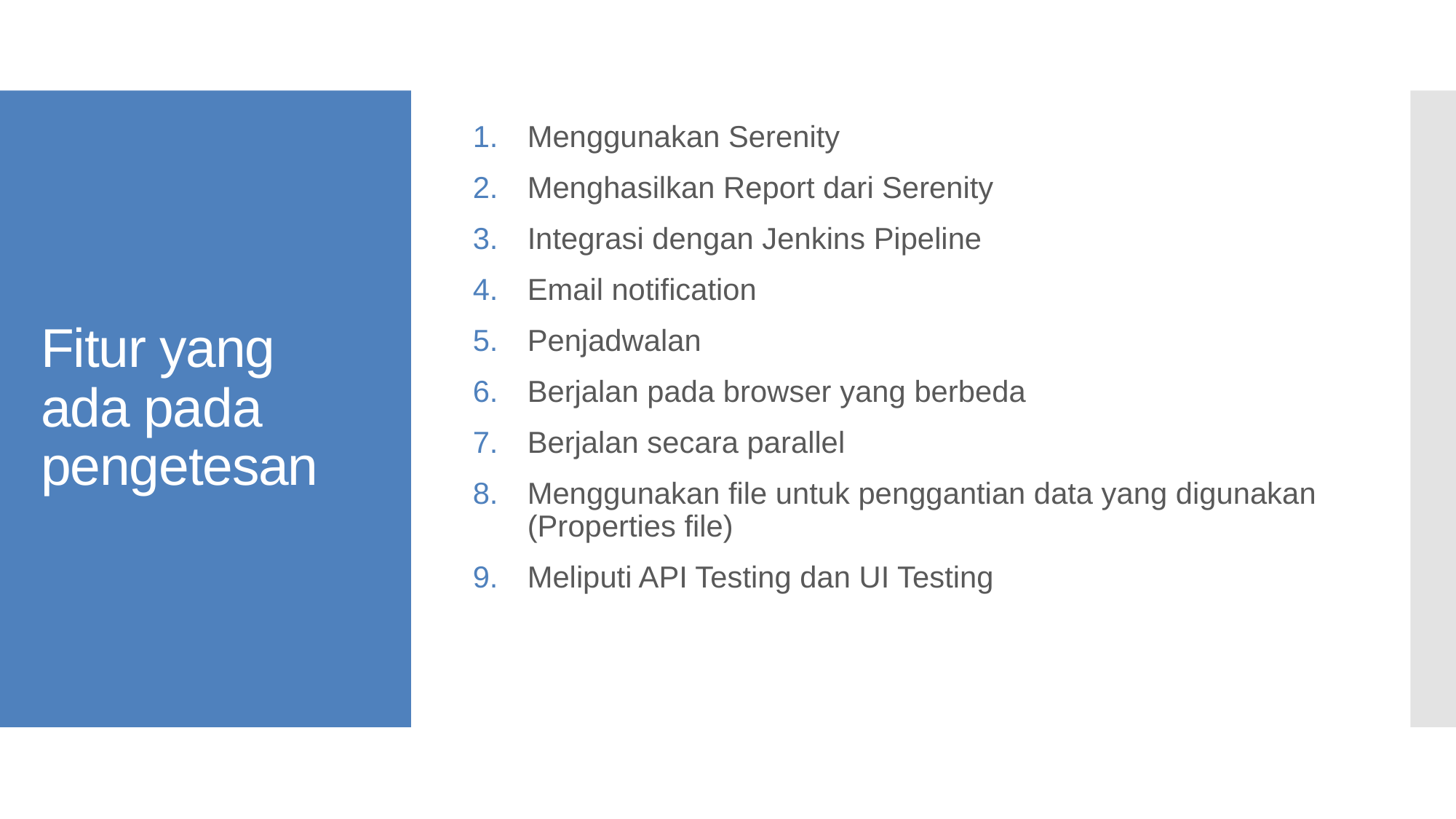

Menggunakan Serenity
Menghasilkan Report dari Serenity
Integrasi dengan Jenkins Pipeline
Email notification
Penjadwalan
Berjalan pada browser yang berbeda
Berjalan secara parallel
Menggunakan file untuk penggantian data yang digunakan (Properties file)
Meliputi API Testing dan UI Testing

# Fitur yang ada pada pengetesan